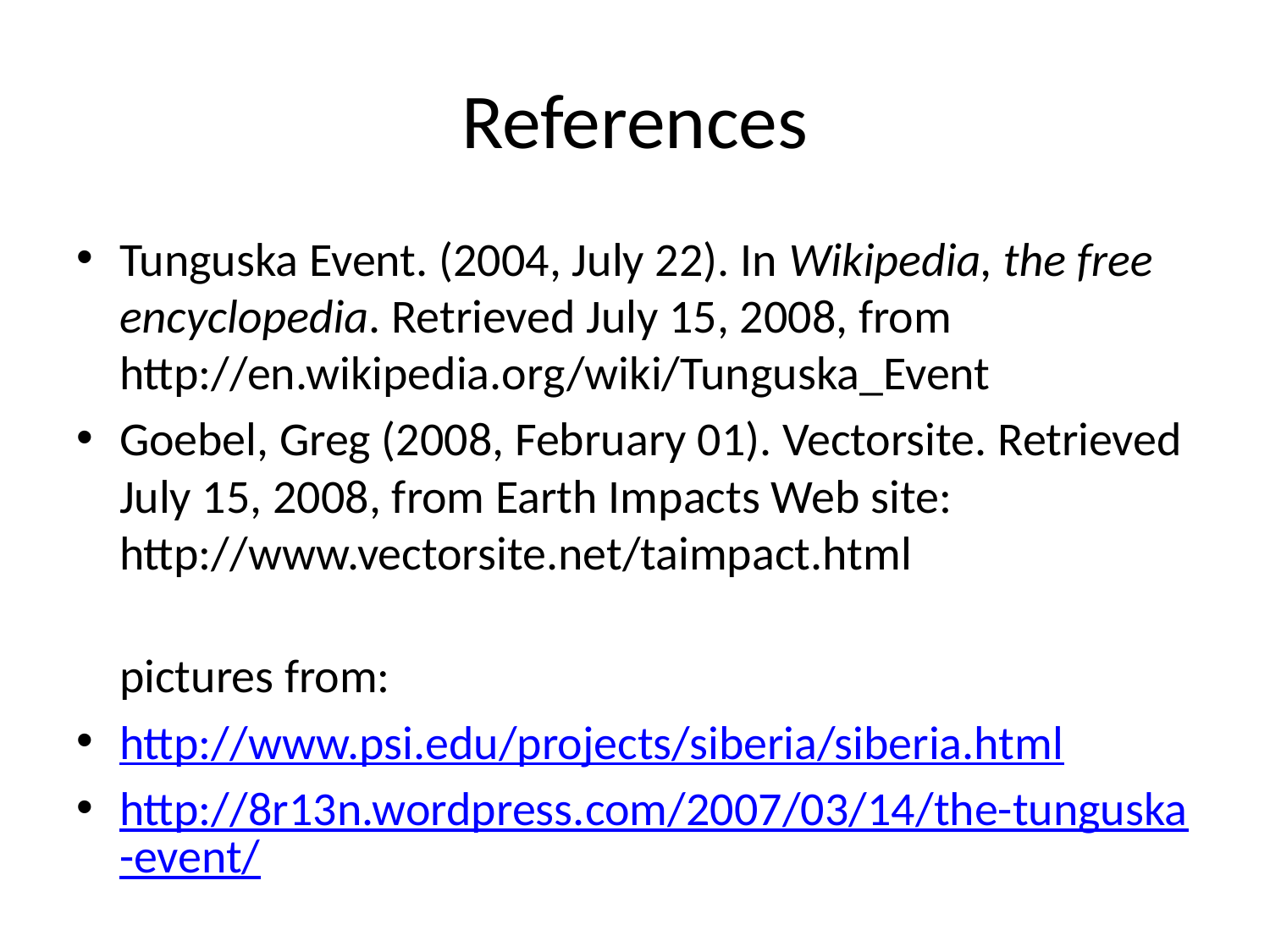

# References
Tunguska Event. (2004, July 22). In Wikipedia, the free encyclopedia. Retrieved July 15, 2008, from http://en.wikipedia.org/wiki/Tunguska_Event
Goebel, Greg (2008, February 01). Vectorsite. Retrieved July 15, 2008, from Earth Impacts Web site: http://www.vectorsite.net/taimpact.html
pictures from:
http://www.psi.edu/projects/siberia/siberia.html
http://8r13n.wordpress.com/2007/03/14/the-tunguska-event/